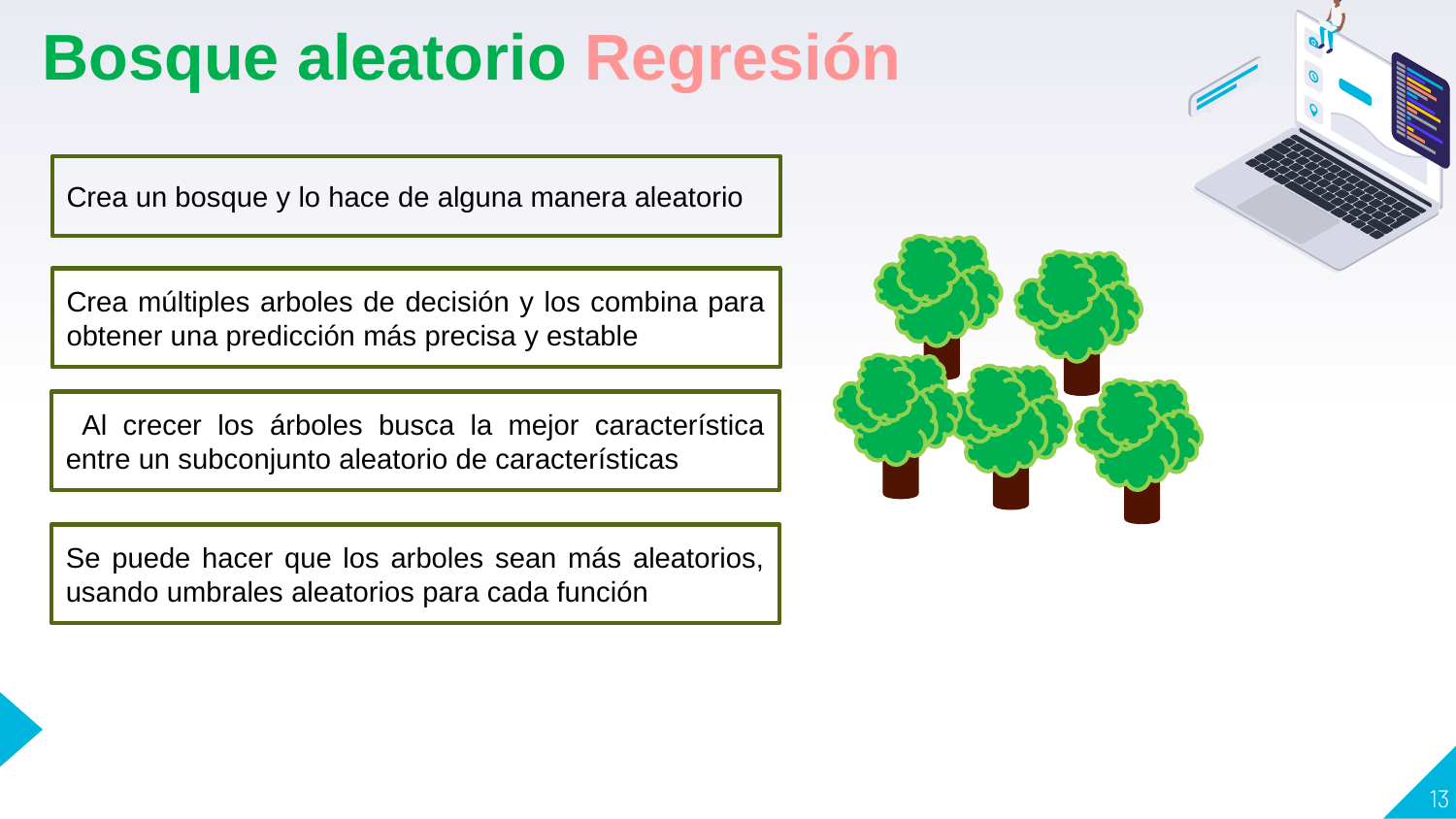

Bosque aleatorio Regresión

Crea un bosque y lo hace de alguna manera aleatorio

Crea múltiples arboles de decisión y los combina para obtener una predicción más precisa y estable

 Al crecer los árboles busca la mejor característica entre un subconjunto aleatorio de características

Se puede hacer que los arboles sean más aleatorios, usando umbrales aleatorios para cada función
13